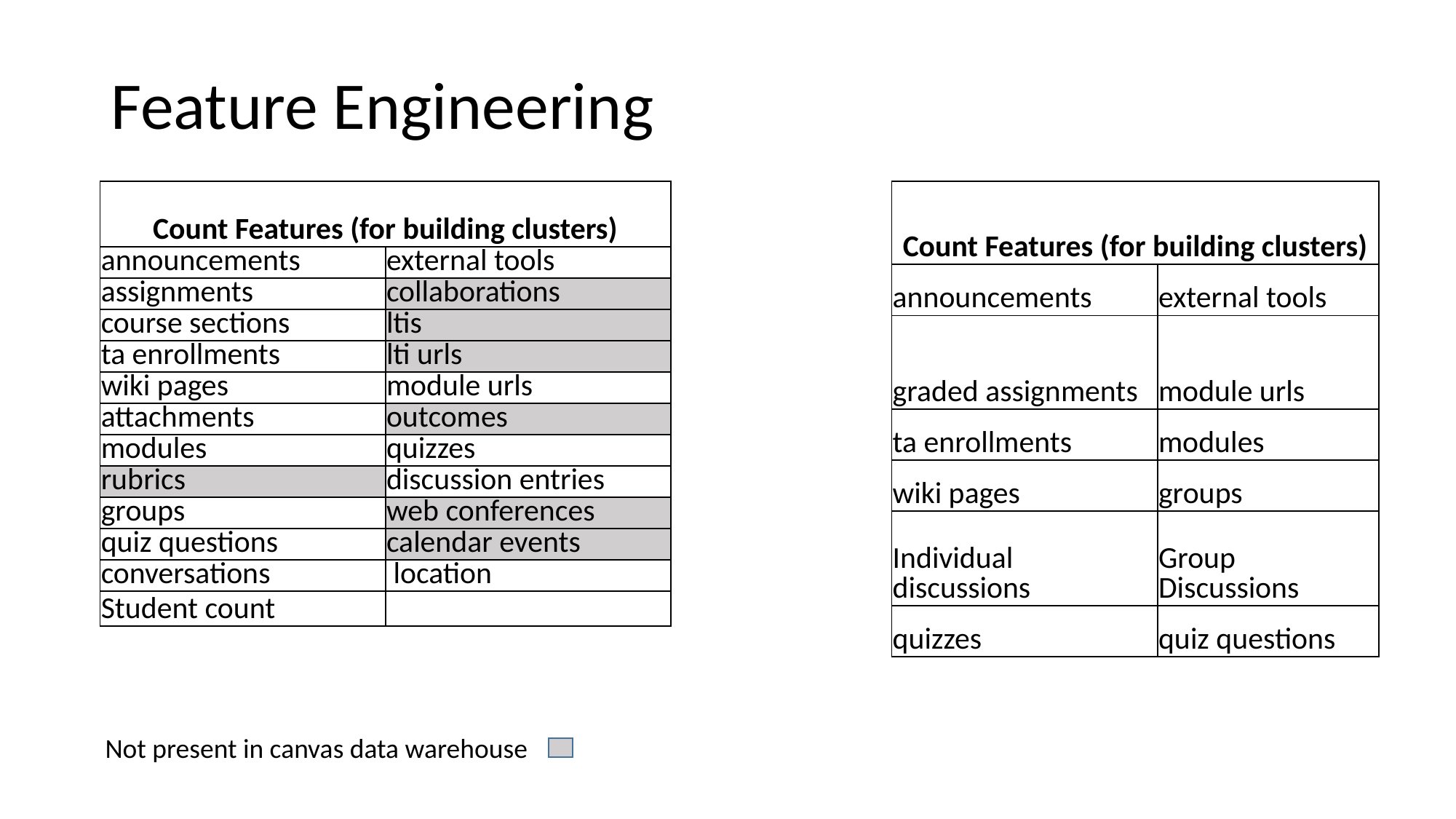

# Feature Engineering
| Count Features (for building clusters) |  |
| --- | --- |
| announcements | external tools |
| assignments | collaborations |
| course sections | ltis |
| ta enrollments | lti urls |
| wiki pages | module urls |
| attachments | outcomes |
| modules | quizzes |
| rubrics | discussion entries |
| groups | web conferences |
| quiz questions | calendar events |
| conversations | location |
| Student count |  |
| Count Features (for building clusters) |  |
| --- | --- |
| announcements | external tools |
| graded assignments | module urls |
| ta enrollments | modules |
| wiki pages | groups |
| Individual discussions | Group Discussions |
| quizzes | quiz questions |
Not present in canvas data warehouse